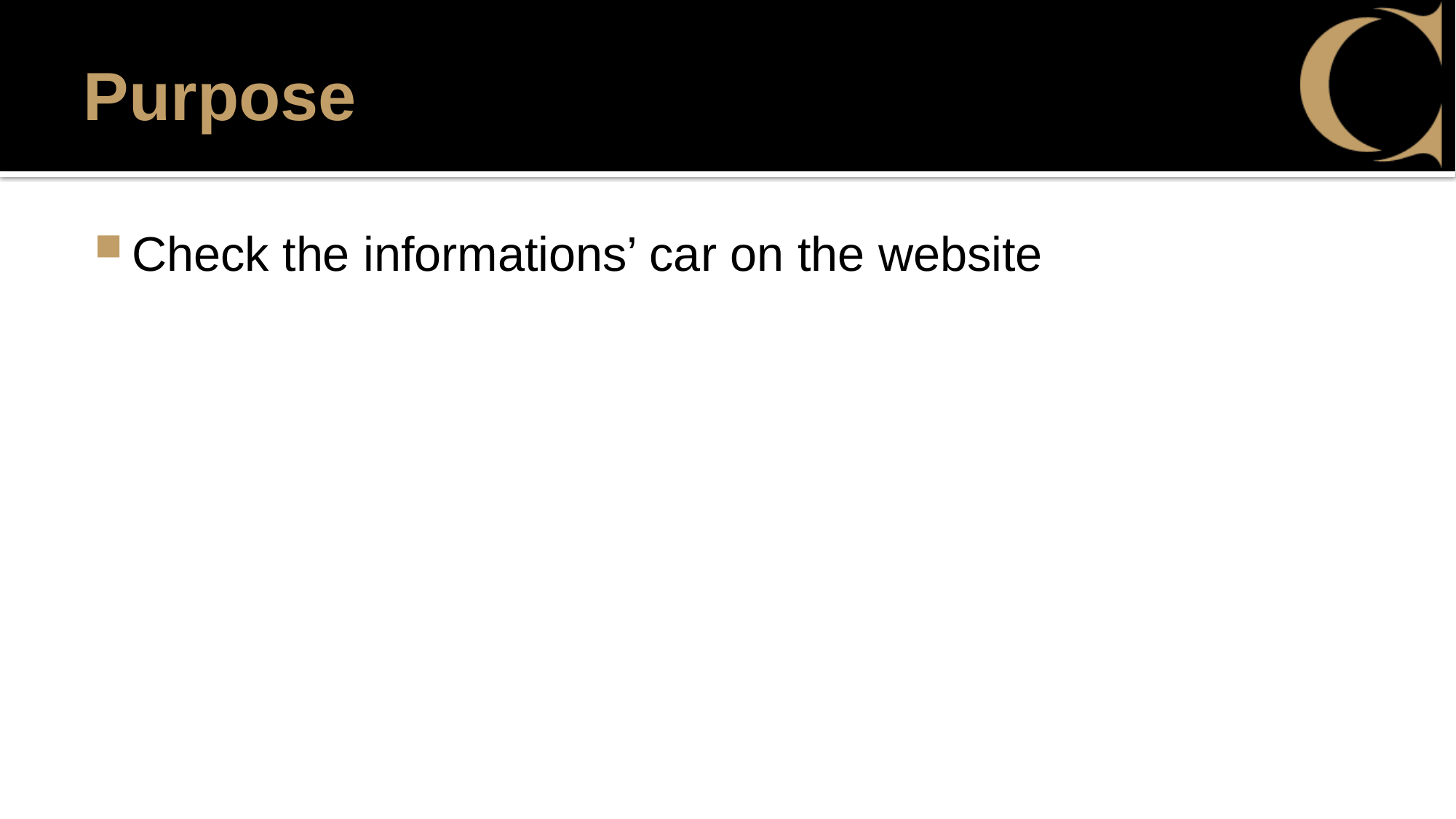

# Purpose
Check the informations’ car on the website